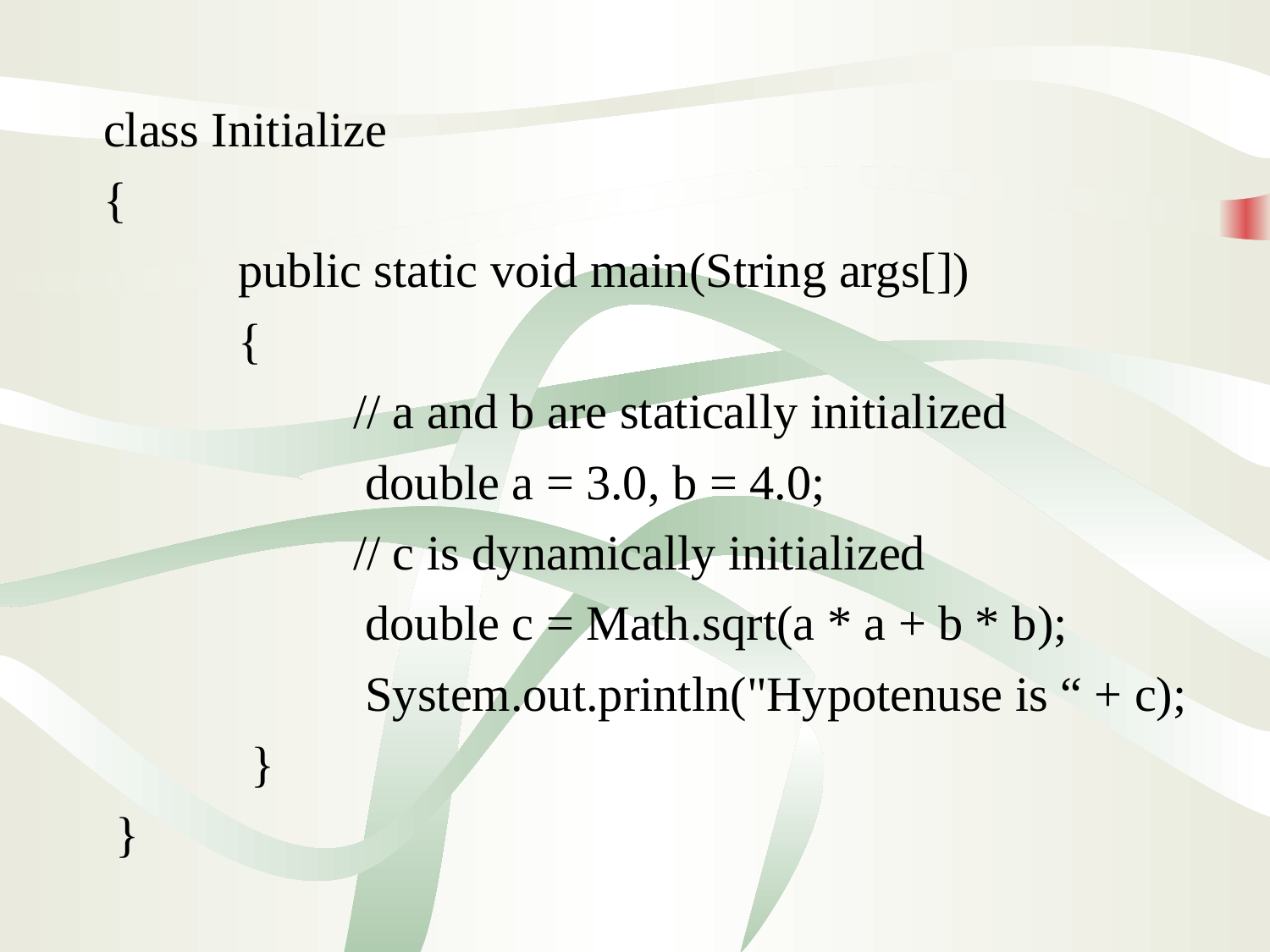

class Initialize
{
	  public static void main(String args[])
	  {
		 // a and b are statically initialized
 		  double a = 3.0, b = 4.0;
		 // c is dynamically initialized
		  double c = Math.sqrt(a * a + b * b);
		  System.out.println("Hypotenuse is “ + c);
	   }
 }